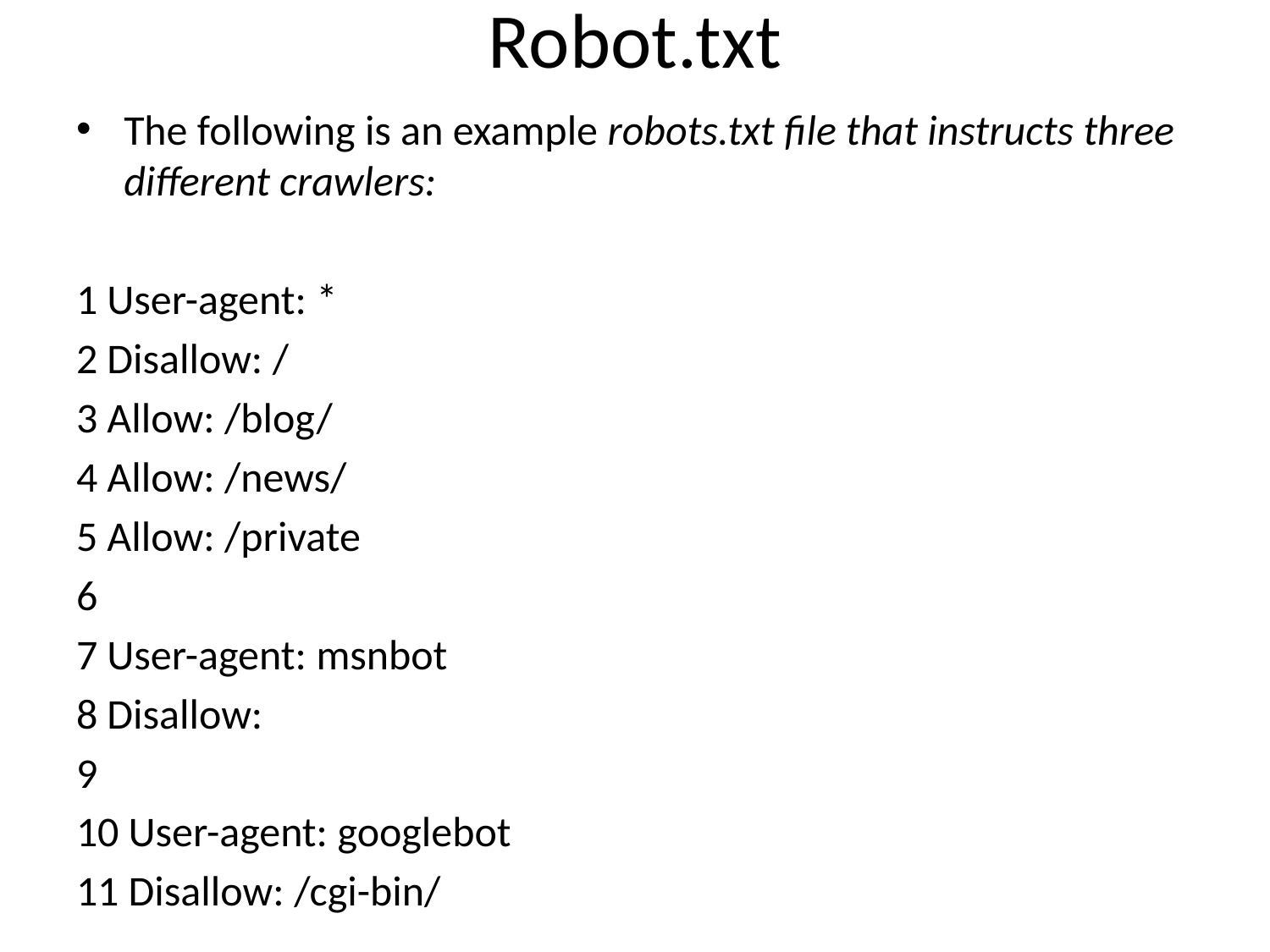

# Robot.txt
The following is an example robots.txt file that instructs three different crawlers:

1 User-agent: *
2 Disallow: /
3 Allow: /blog/
4 Allow: /news/
5 Allow: /private
6
7 User-agent: msnbot
8 Disallow:
9
10 User-agent: googlebot
11 Disallow: /cgi-bin/